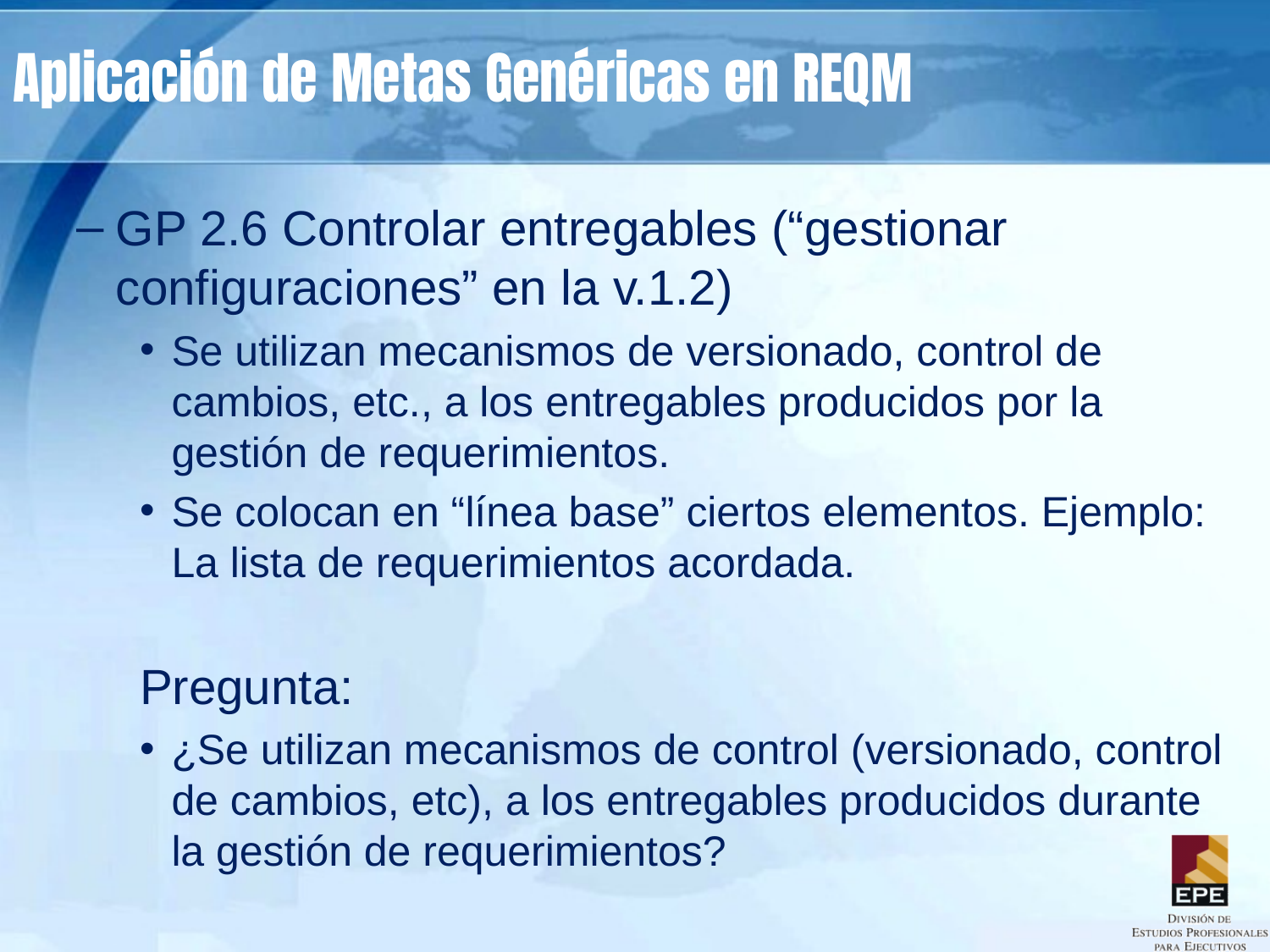

# Aplicación de Metas Genéricas en REQM
GP 2.6 Controlar entregables (“gestionar configuraciones” en la v.1.2)
Se utilizan mecanismos de versionado, control de cambios, etc., a los entregables producidos por la gestión de requerimientos.
Se colocan en “línea base” ciertos elementos. Ejemplo: La lista de requerimientos acordada.

Pregunta:
¿Se utilizan mecanismos de control (versionado, control de cambios, etc), a los entregables producidos durante la gestión de requerimientos?